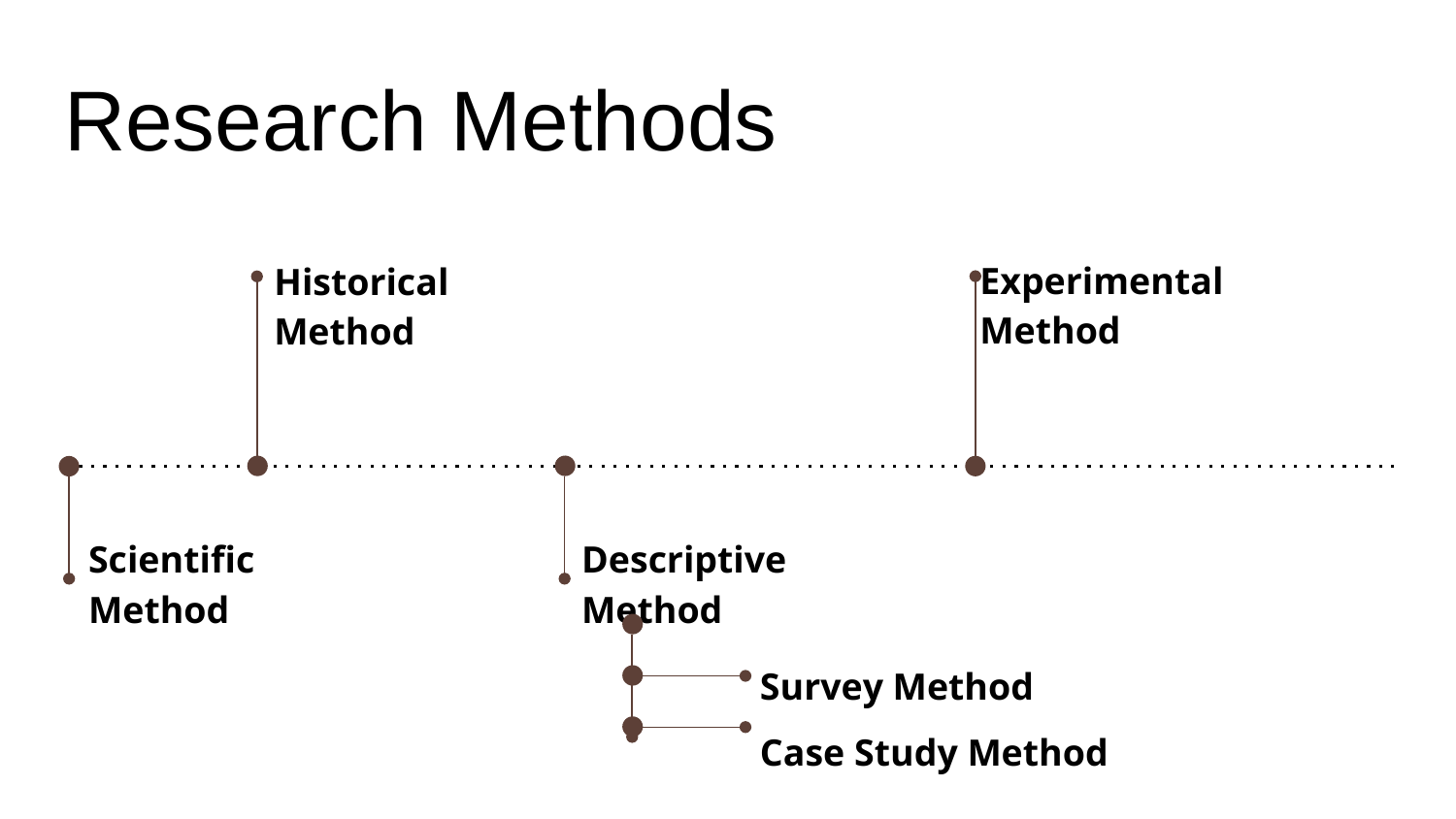

# Research Methods
Experimental Method
Historical Method

Descriptive Method
Scientific Method

Survey Method

Case Study Method